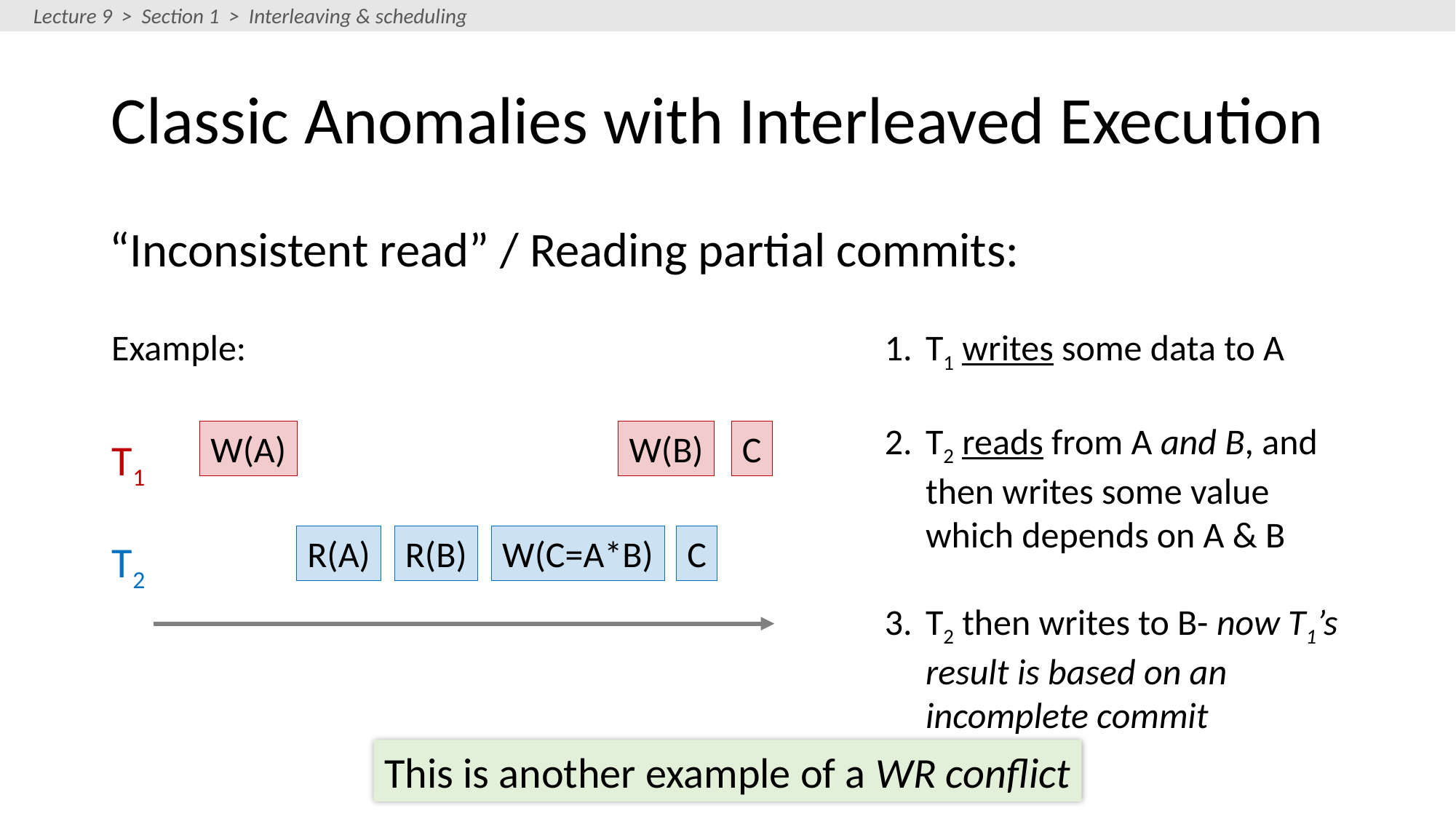

Lecture 9  >  Section 1  >  Interleaving & scheduling
Classic Anomalies with Interleaved Execution
“Inconsistent read” / Reading partial commits:
Example:
T1 writes some data to A

T2 reads from A and B, and then writes some value which depends on A & B

T2 then writes to B- now T1’s result is based on an incomplete commit
C
W(B)
W(A)
T1
R(A)
R(B)
W(C=A*B)
C
T2
This is another example of a WR conflict